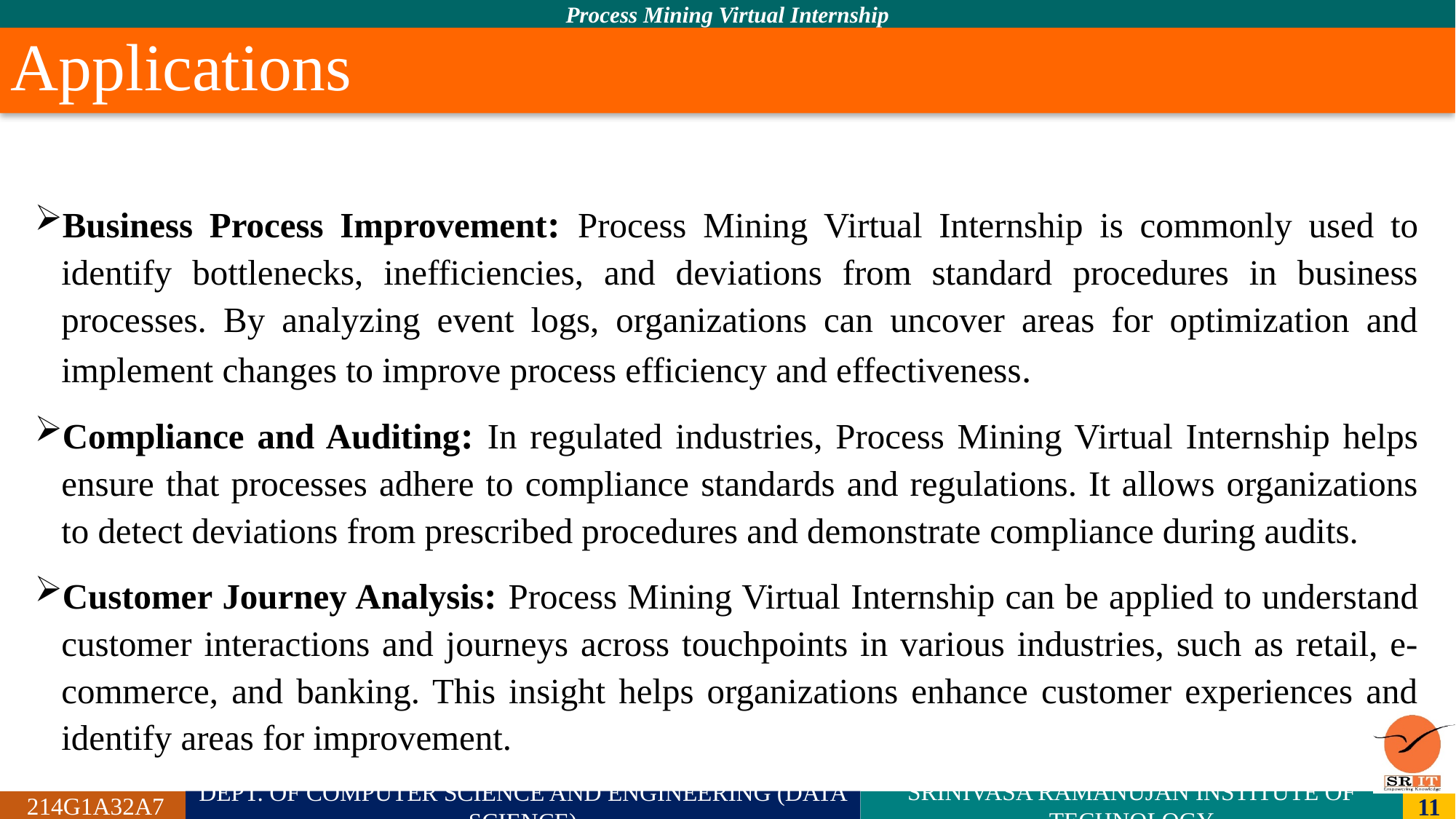

# Applications

Business Process Improvement: Process Mining Virtual Internship is commonly used to identify bottlenecks, inefficiencies, and deviations from standard procedures in business processes. By analyzing event logs, organizations can uncover areas for optimization and implement changes to improve process efficiency and effectiveness.
Compliance and Auditing: In regulated industries, Process Mining Virtual Internship helps ensure that processes adhere to compliance standards and regulations. It allows organizations to detect deviations from prescribed procedures and demonstrate compliance during audits.
Customer Journey Analysis: Process Mining Virtual Internship can be applied to understand customer interactions and journeys across touchpoints in various industries, such as retail, e-commerce, and banking. This insight helps organizations enhance customer experiences and identify areas for improvement.